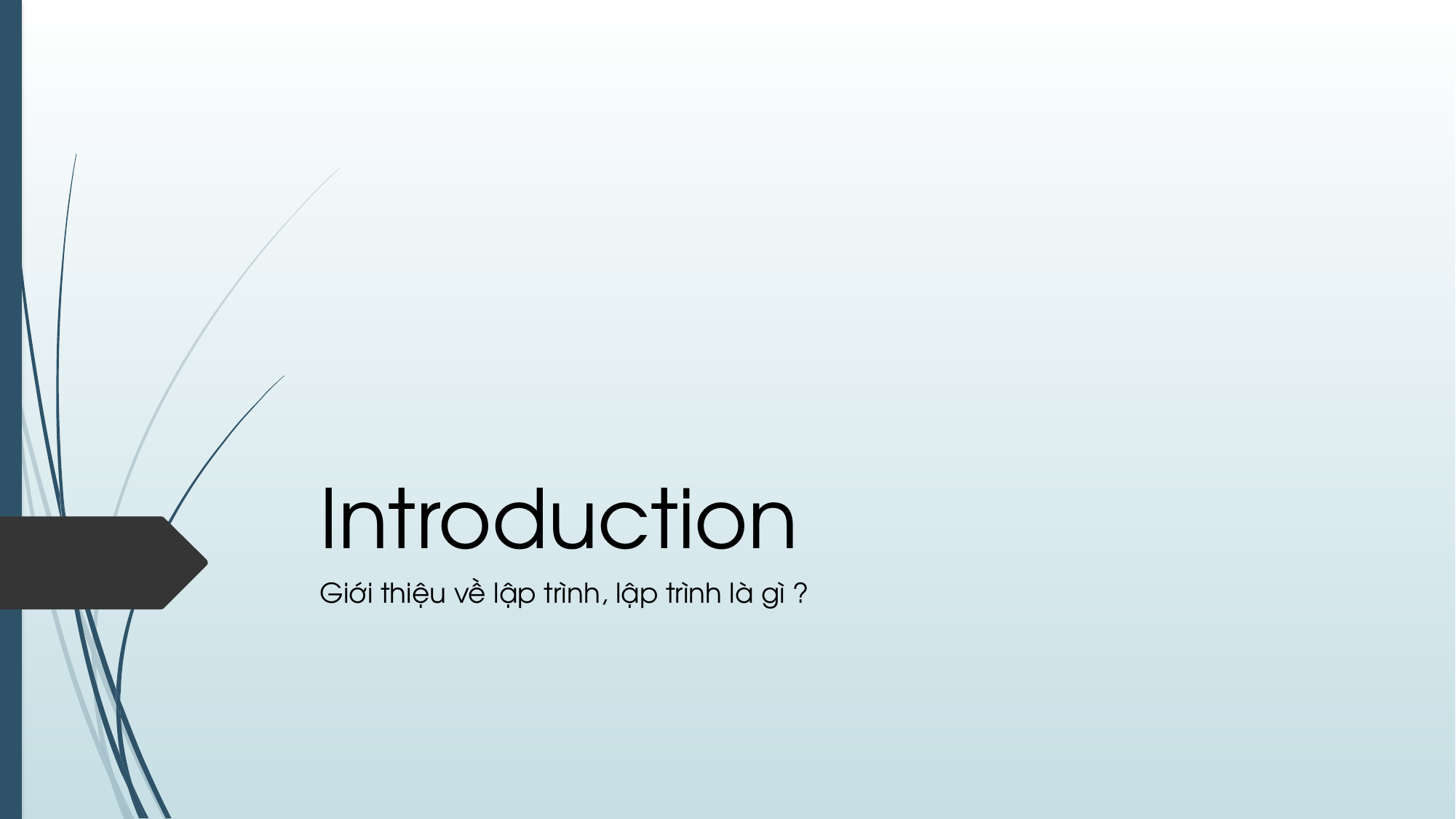

# Introduction
Giới thiệu về lập trình, lập trình là gì ?